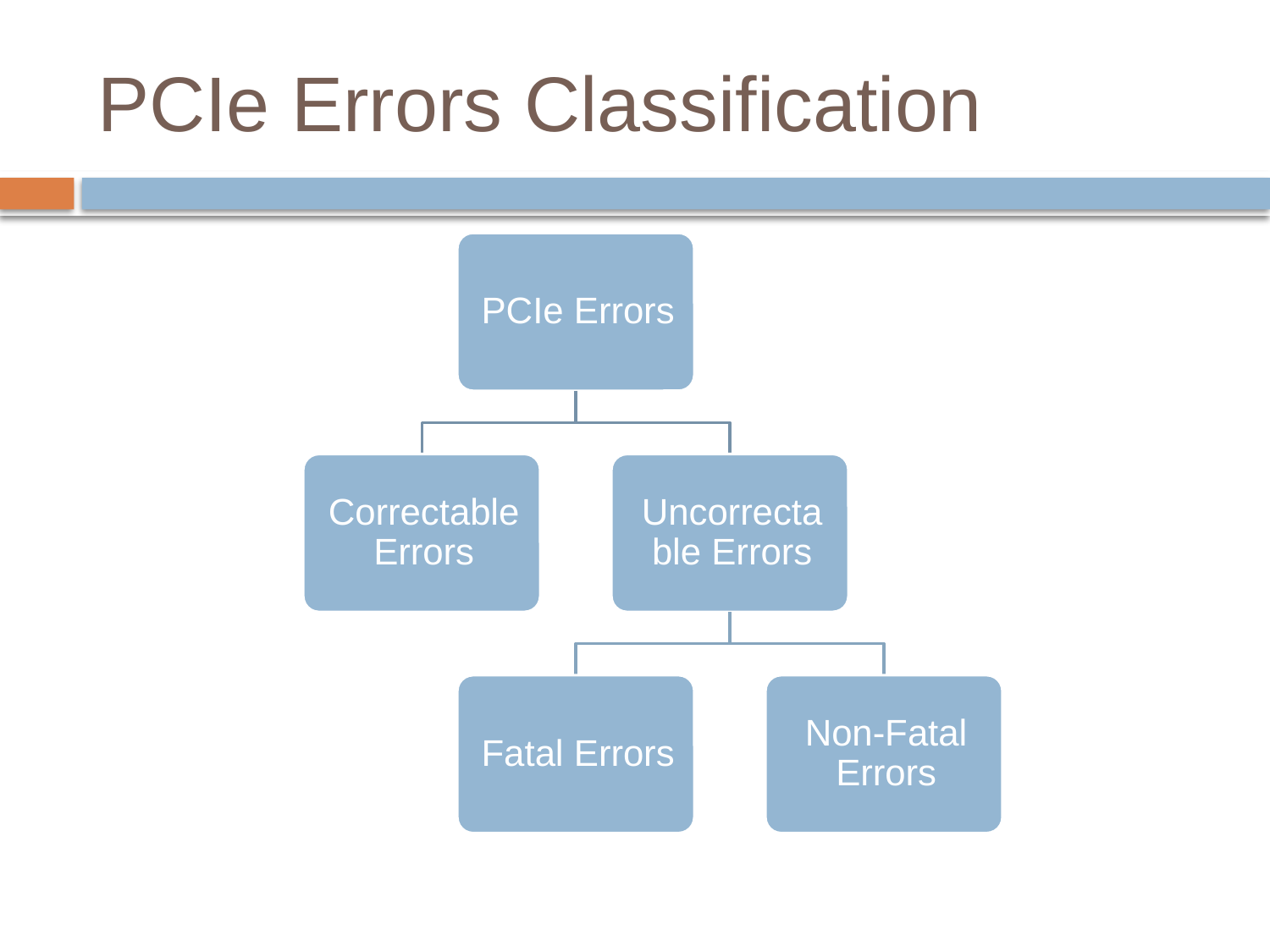

# PCIe Errors Classification
PCIe Errors
Correctable Errors
Uncorrectable Errors
Fatal Errors
Non-Fatal Errors